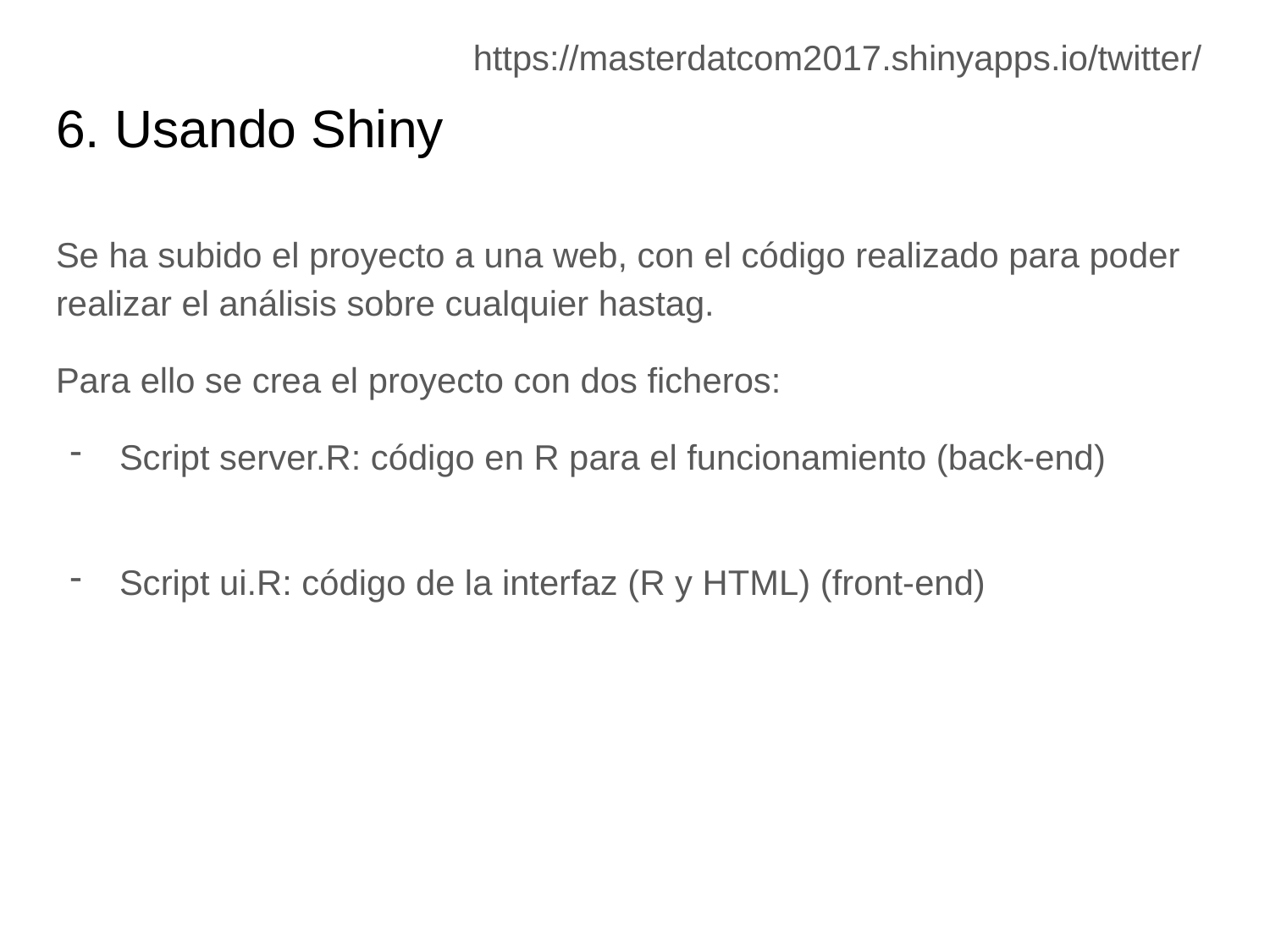

https://masterdatcom2017.shinyapps.io/twitter/
# 6. Usando Shiny
Se ha subido el proyecto a una web, con el código realizado para poder realizar el análisis sobre cualquier hastag.
Para ello se crea el proyecto con dos ficheros:
Script server.R: código en R para el funcionamiento (back-end)
Script ui.R: código de la interfaz (R y HTML) (front-end)